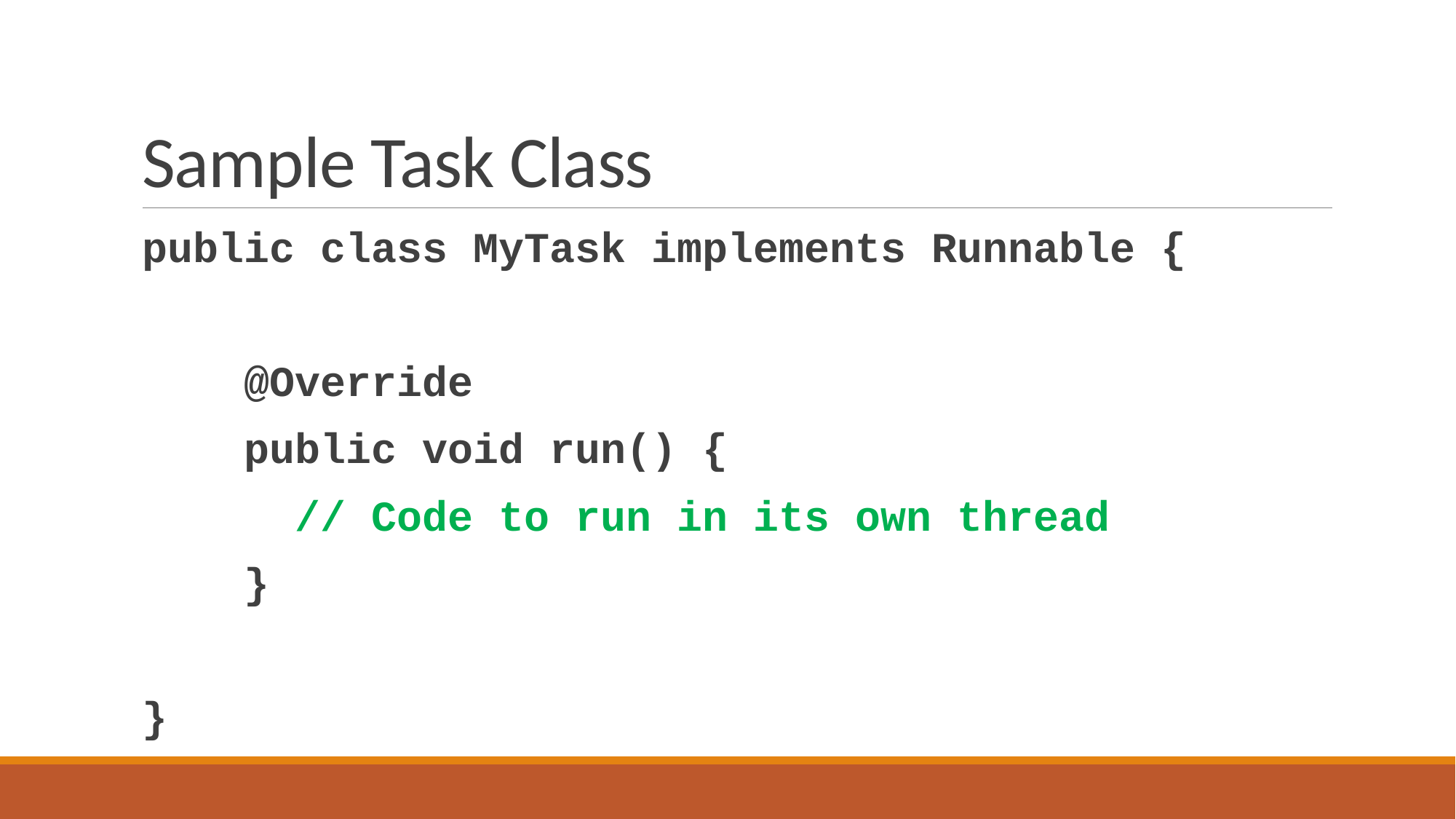

# Sample Task Class
public class MyTask implements Runnable {

    @Override
    public void run() {
      // Code to run in its own thread
    }

}